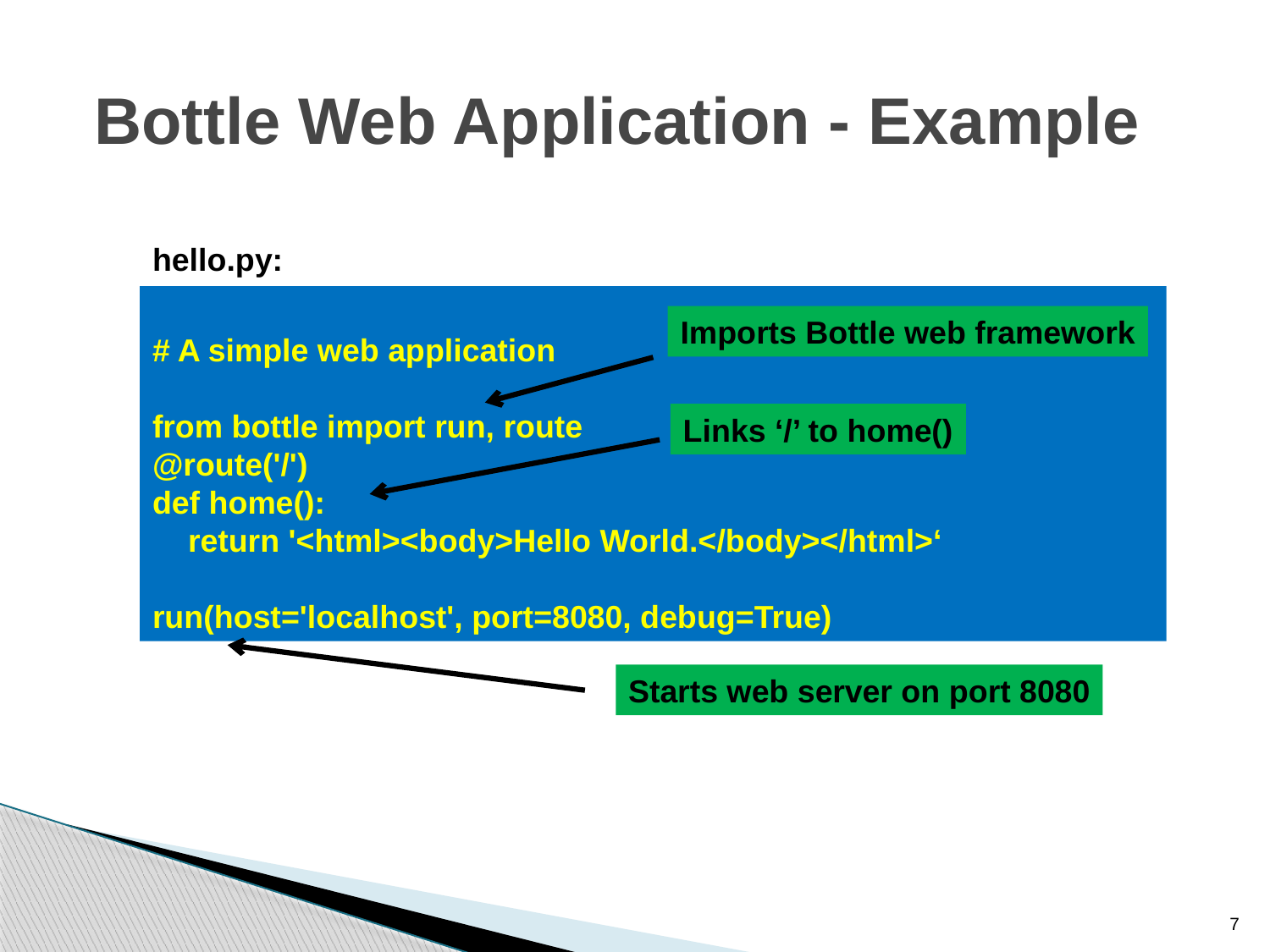

# Bottle Web Application - Example

hello.py:

# A simple web application

from bottle import run, route
@route('/')
def home():
    return '<html><body>Hello World.</body></html>‘

run(host='localhost', port=8080, debug=True)
Imports Bottle web framework
Links ‘/’ to home()
Starts web server on port 8080
7